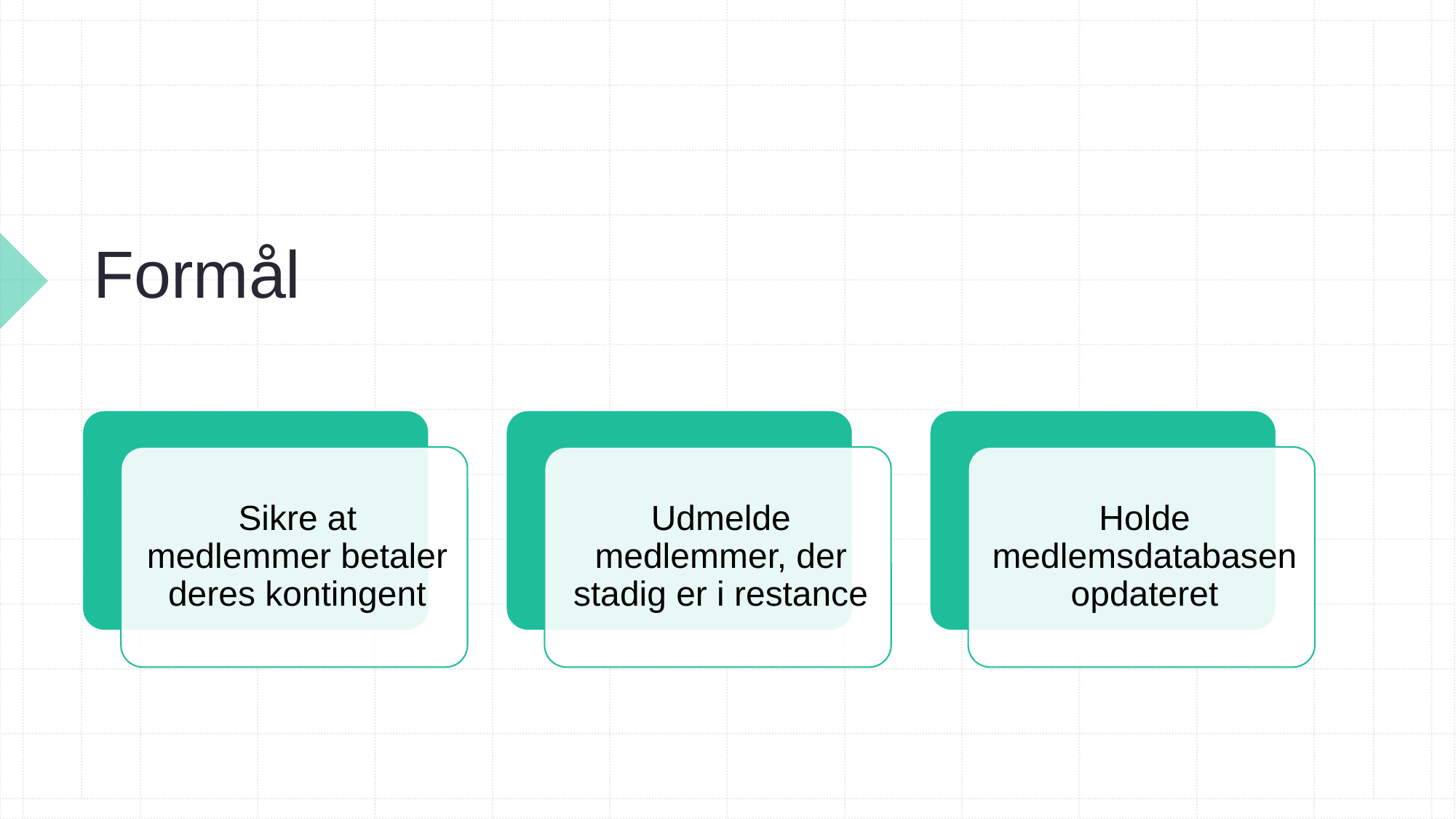

# Formål

Sikre at medlemmer betaler deres kontingent
Udmelde medlemmer, der stadig er i restance
Holde medlemsdatabasen opdateret